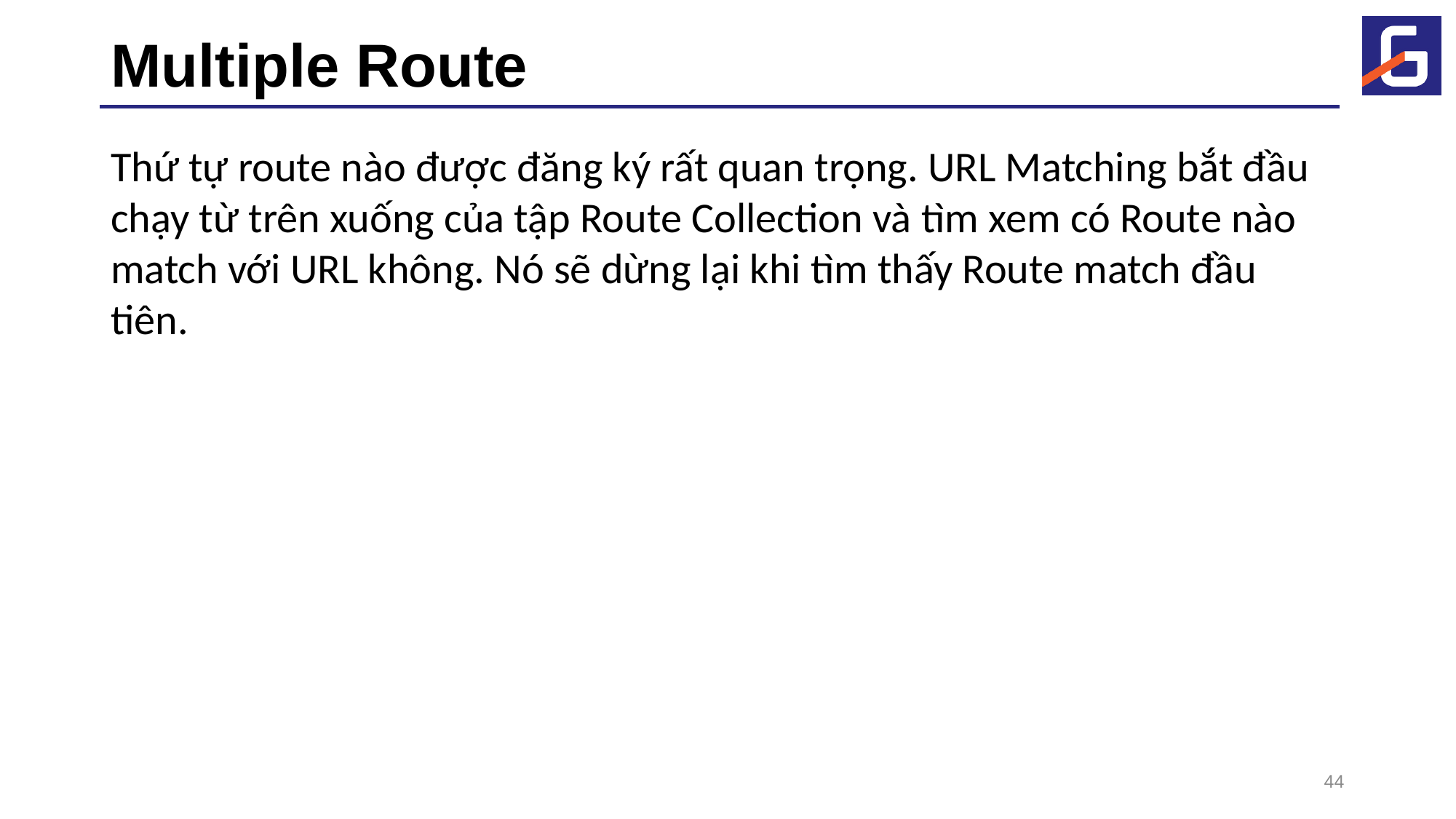

# Multiple Route

Thứ tự route nào được đăng ký rất quan trọng. URL Matching bắt đầu chạy từ trên xuống của tập Route Collection và tìm xem có Route nào match với URL không. Nó sẽ dừng lại khi tìm thấy Route match đầu tiên.
44